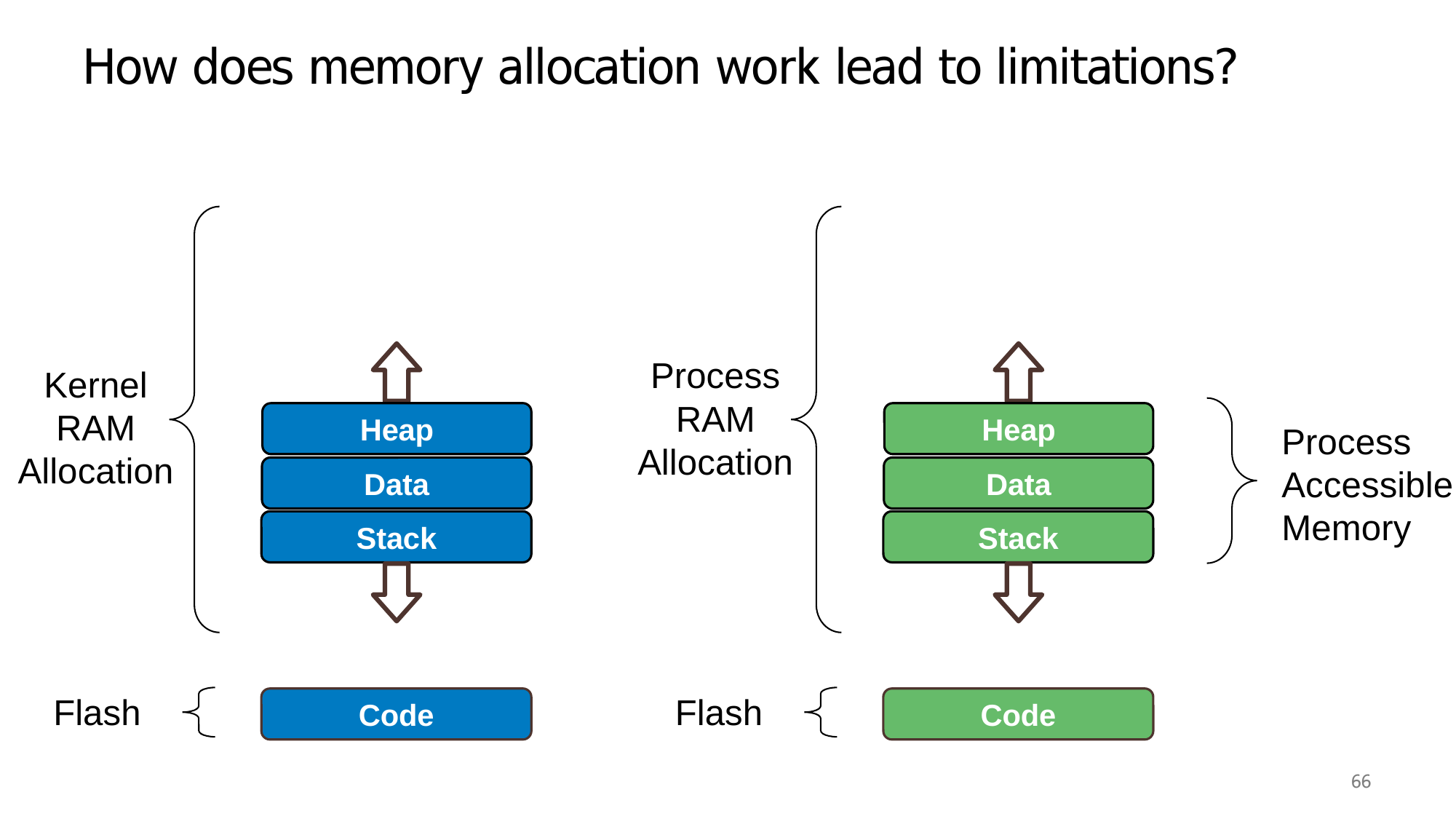

# How does memory allocation work lead to limitations?

Kernel
RAM
Allocation
Heap
Data
Stack

Flash

Code

Process
RAM
Allocation

Heap
Process
Accessible
Memory
Data
Stack

Flash

Code
66